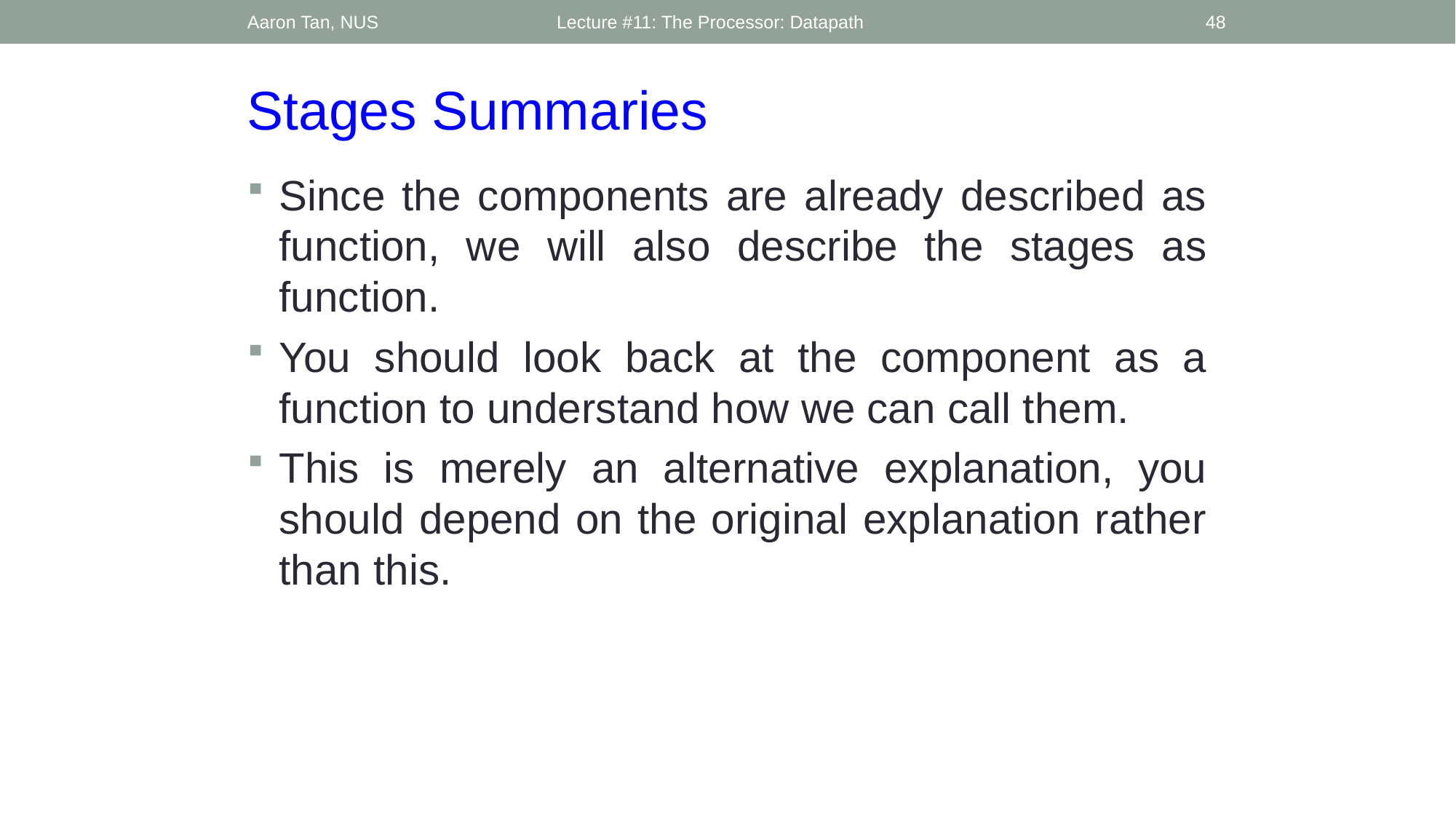

Aaron Tan, NUS
Lecture #11: The Processor: Datapath
48
Stages Summaries
Since the components are already described as function, we will also describe the stages as function.
You should look back at the component as a function to understand how we can call them.
This is merely an alternative explanation, you should depend on the original explanation rather than this.